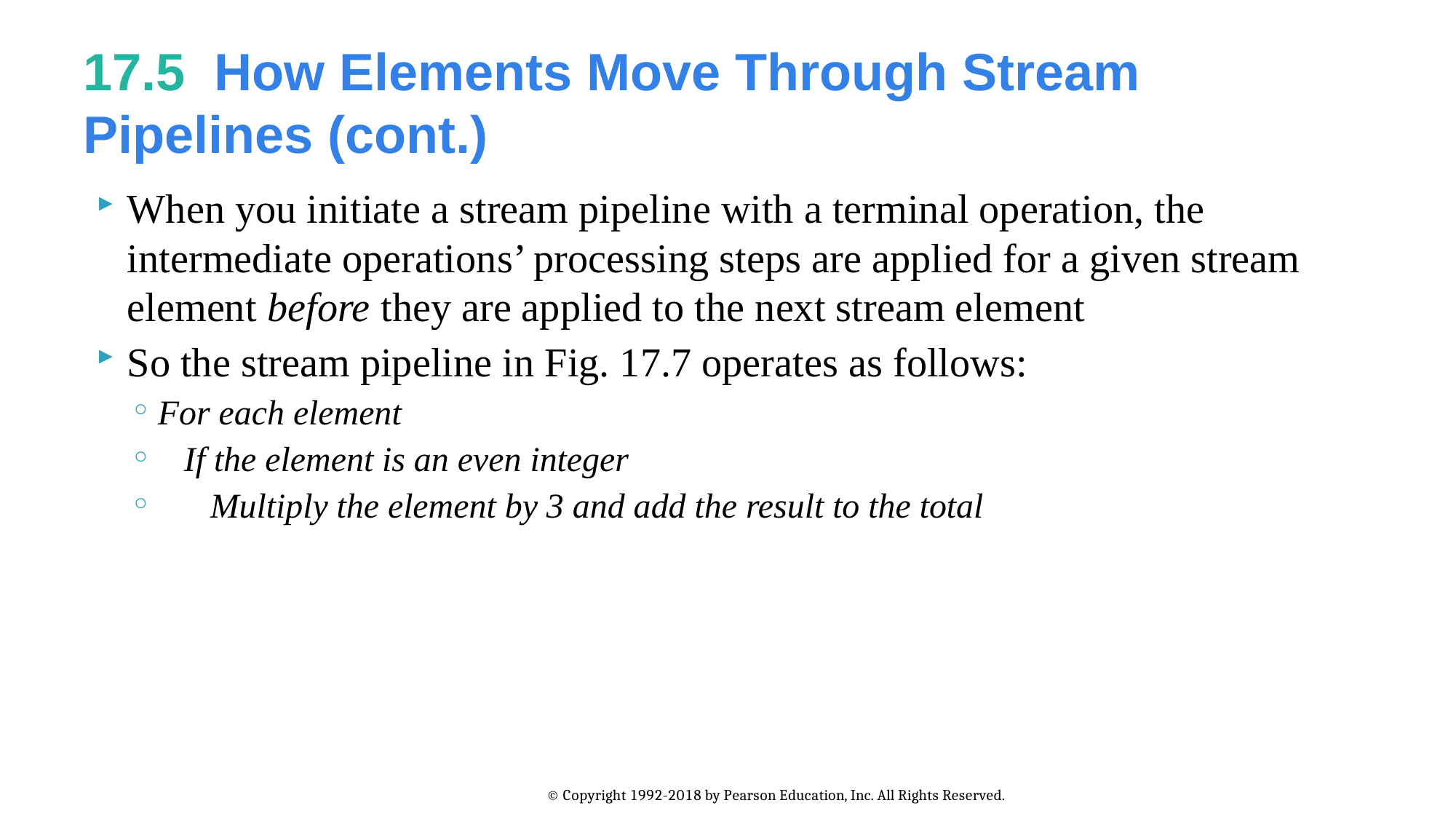

# 17.5  How Elements Move Through Stream Pipelines (cont.)
When you initiate a stream pipeline with a terminal operation, the intermediate operations’ processing steps are applied for a given stream element before they are applied to the next stream element
So the stream pipeline in Fig. 17.7 operates as follows:
For each element
   If the element is an even integer
      Multiply the element by 3 and add the result to the total
© Copyright 1992-2018 by Pearson Education, Inc. All Rights Reserved.